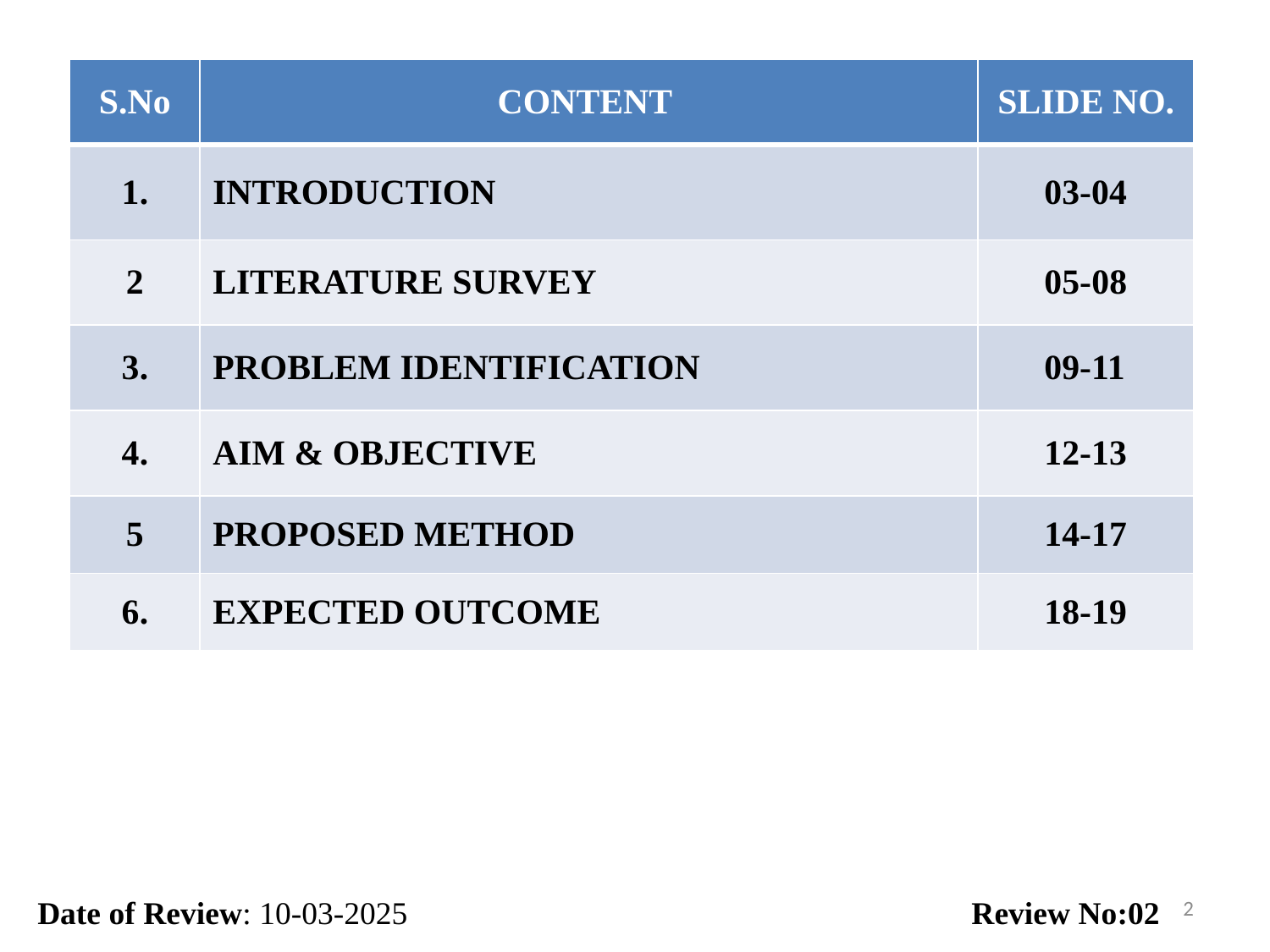

| S.No | CONTENT | SLIDE NO. |
| --- | --- | --- |
| 1. | INTRODUCTION | 03-04 |
| 2 | LITERATURE SURVEY | 05-08 |
| 3. | PROBLEM IDENTIFICATION | 09-11 |
| 4. | AIM & OBJECTIVE | 12-13 |
| 5 | PROPOSED METHOD | 14-17 |
| 6. | EXPECTED OUTCOME | 18-19 |
2
Date of Review: 10-03-2025                                                                        Review No:02